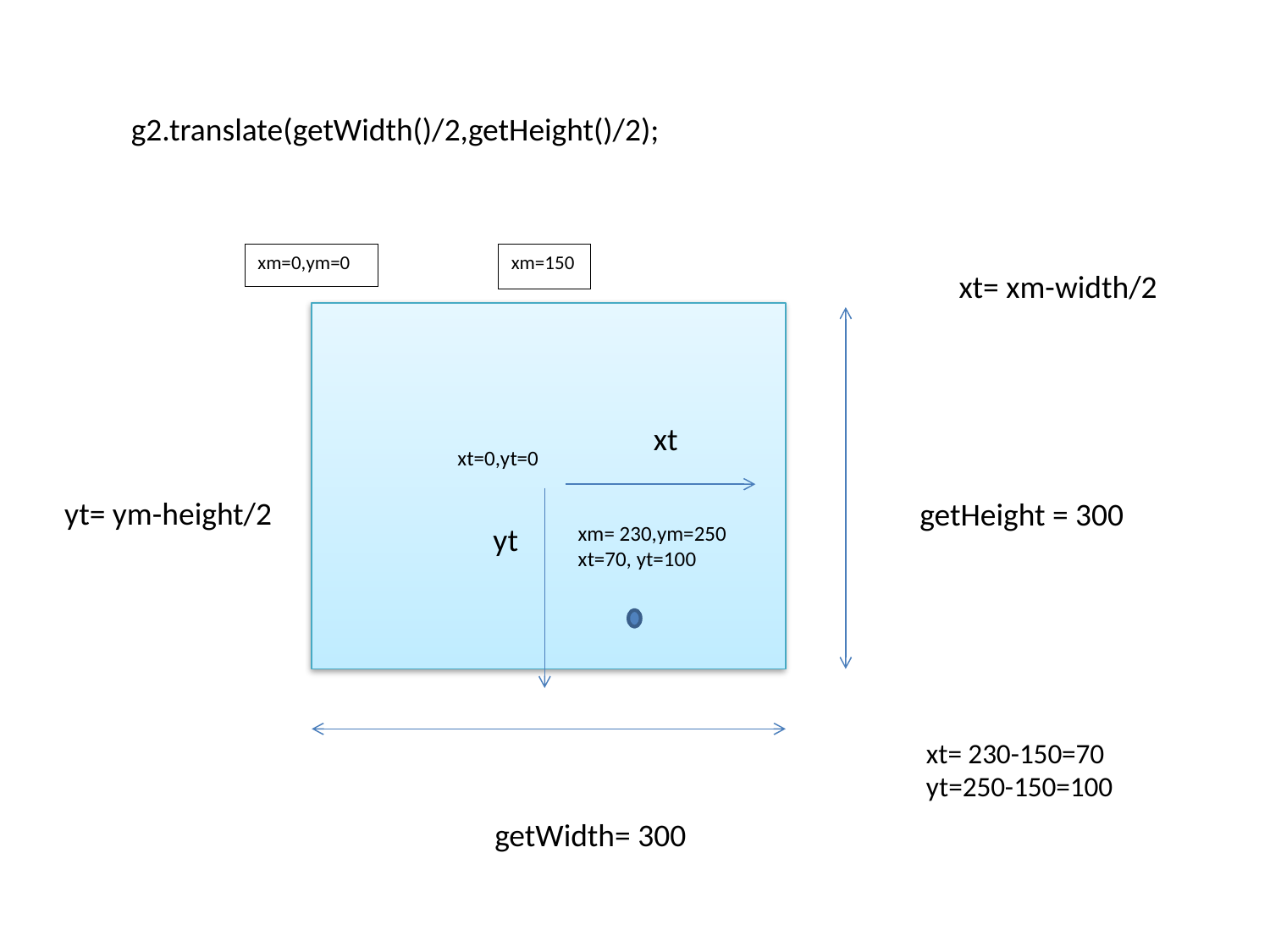

g2.translate(getWidth()/2,getHeight()/2);

xm=0,ym=0
xm=150
xt= xm-width/2

xt
xt=0,yt=0
yt= ym-height/2
getHeight = 300
yt
xm= 230,ym=250
xt=70, yt=100

xt= 230-150=70
yt=250-150=100
getWidth= 300